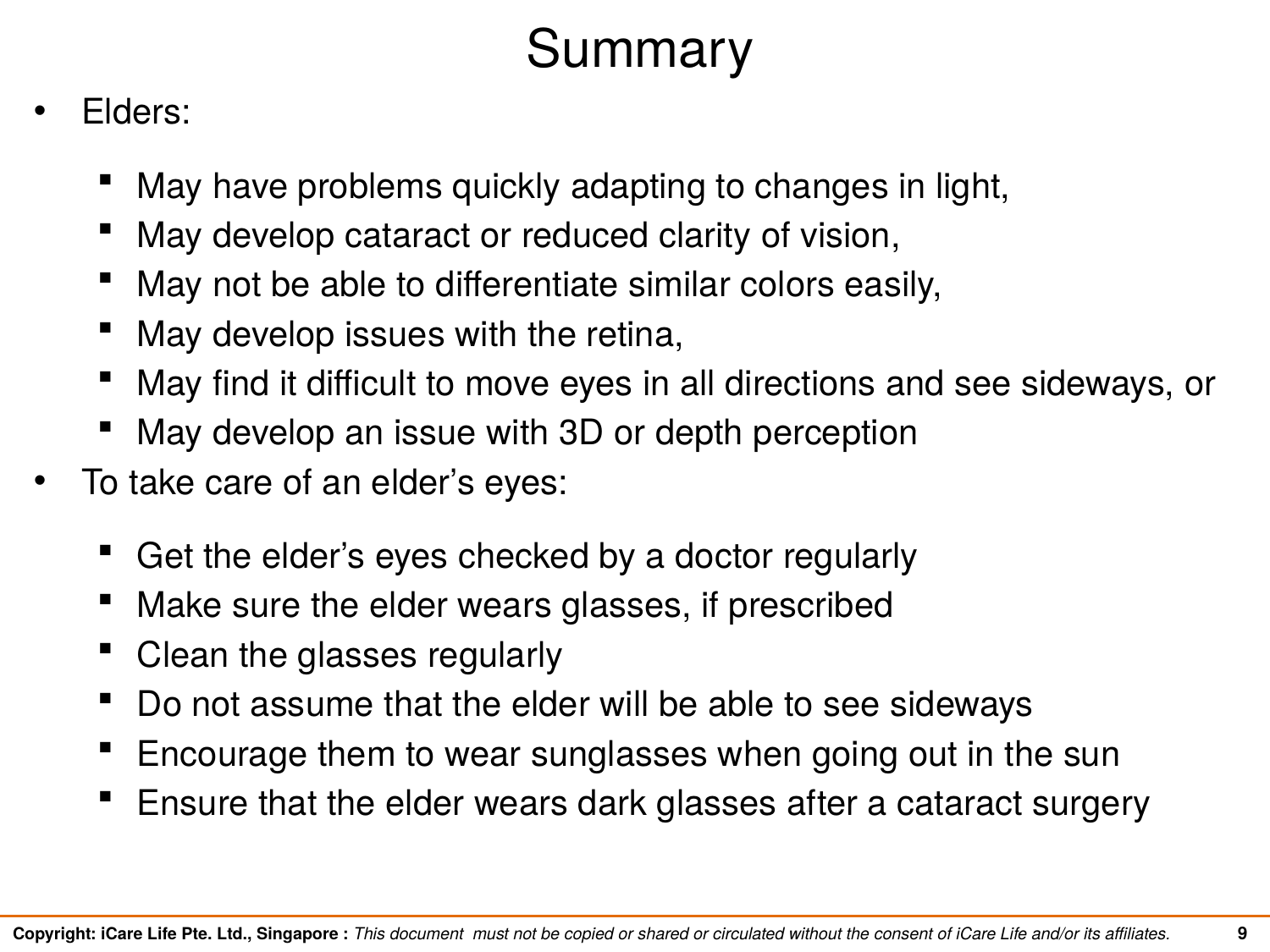

# Summary
Elders:

May have problems quickly adapting to changes in light,
May develop cataract or reduced clarity of vision,
May not be able to differentiate similar colors easily,
May develop issues with the retina,
May find it difficult to move eyes in all directions and see sideways, or
May develop an issue with 3D or depth perception
To take care of an elder’s eyes:

Get the elder’s eyes checked by a doctor regularly
Make sure the elder wears glasses, if prescribed
Clean the glasses regularly
Do not assume that the elder will be able to see sideways
Encourage them to wear sunglasses when going out in the sun
Ensure that the elder wears dark glasses after a cataract surgery
9